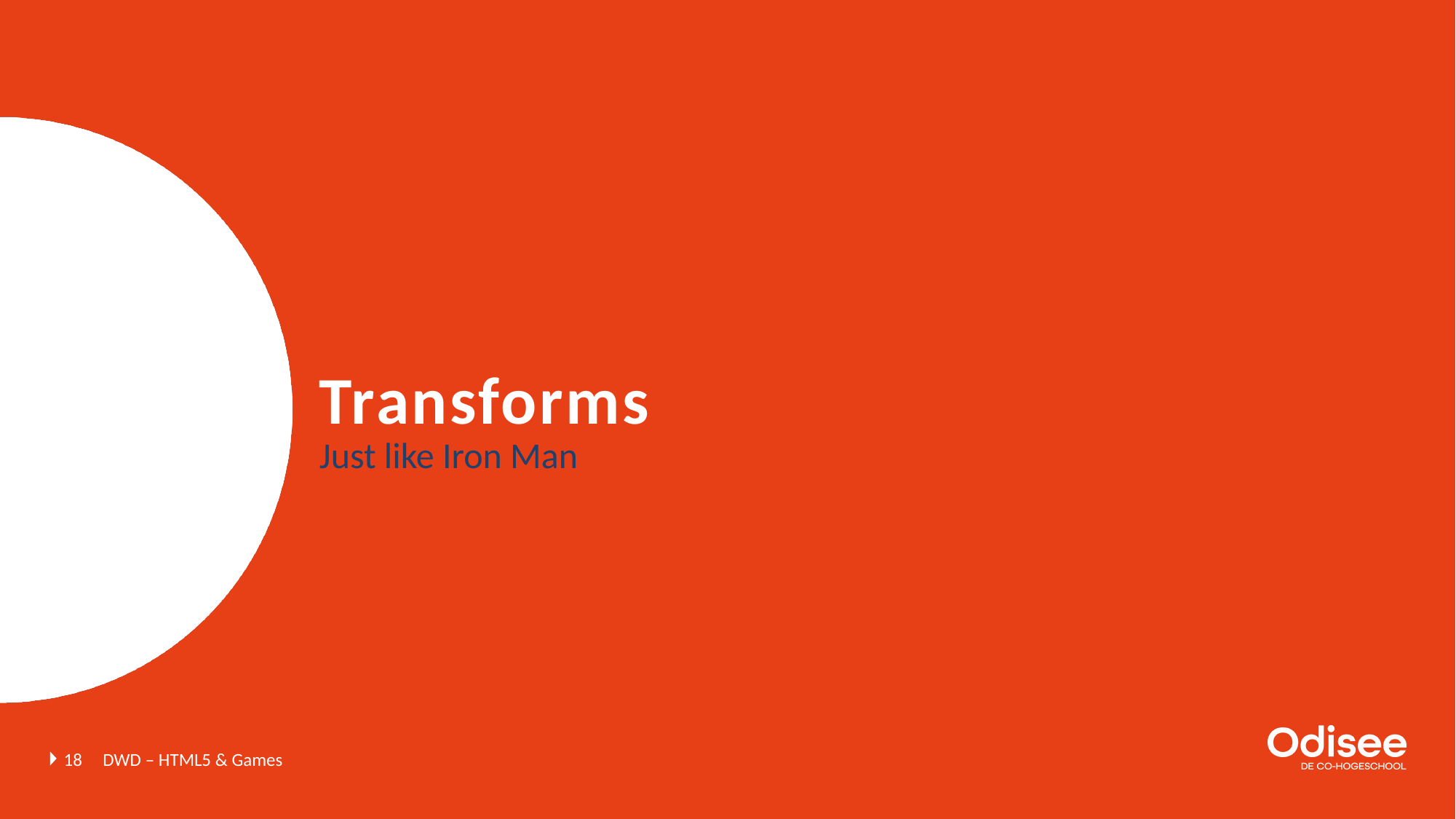

# Transforms
Just like Iron Man
18
DWD – HTML5 & Games